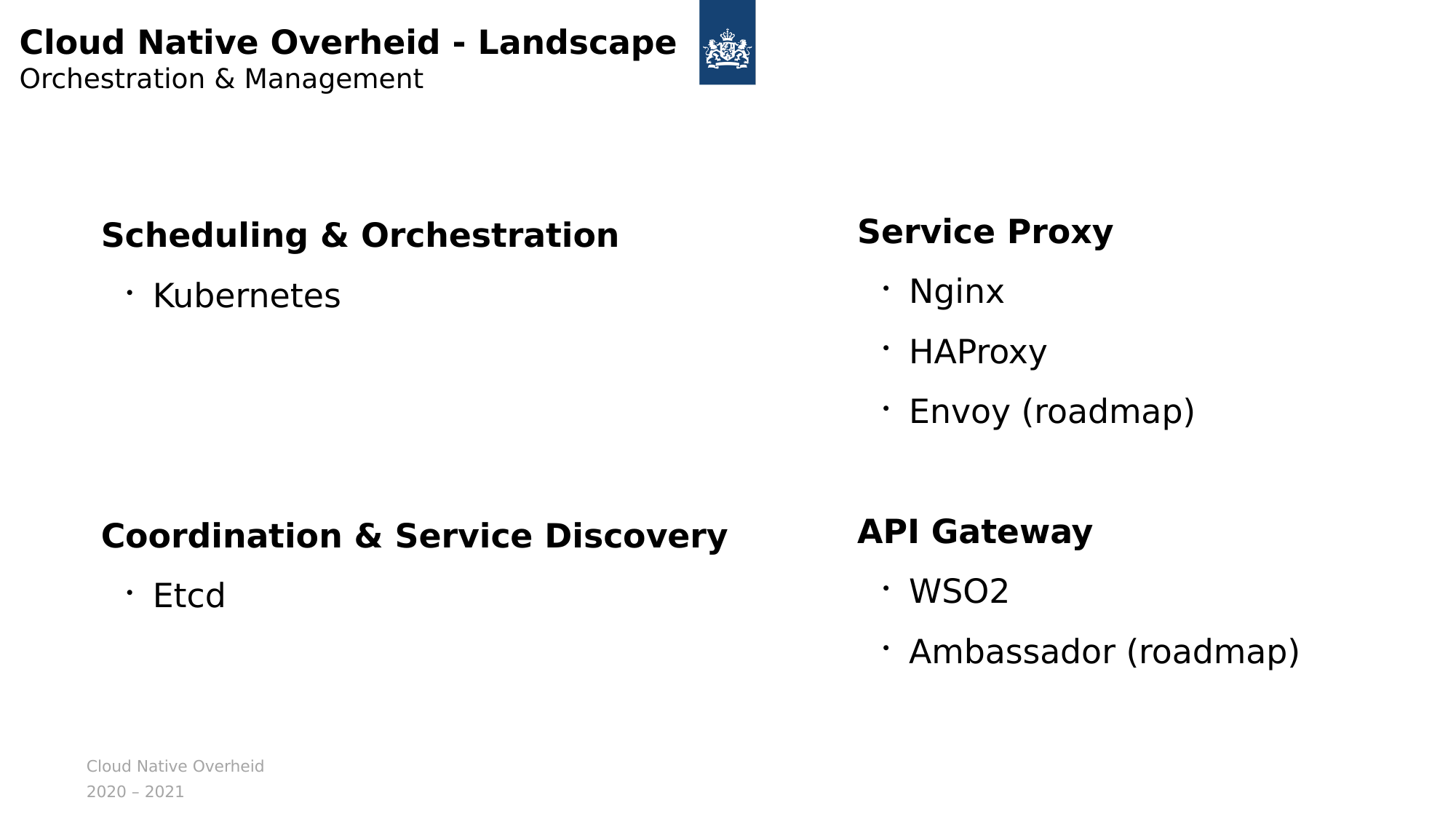

Cloud Native Overheid - Landscape
Orchestration & Management
Service Proxy
Nginx
HAProxy
Envoy (roadmap)

API Gateway
WSO2
Ambassador (roadmap)

Scheduling & Orchestration
Kubernetes

Coordination & Service Discovery
Etcd